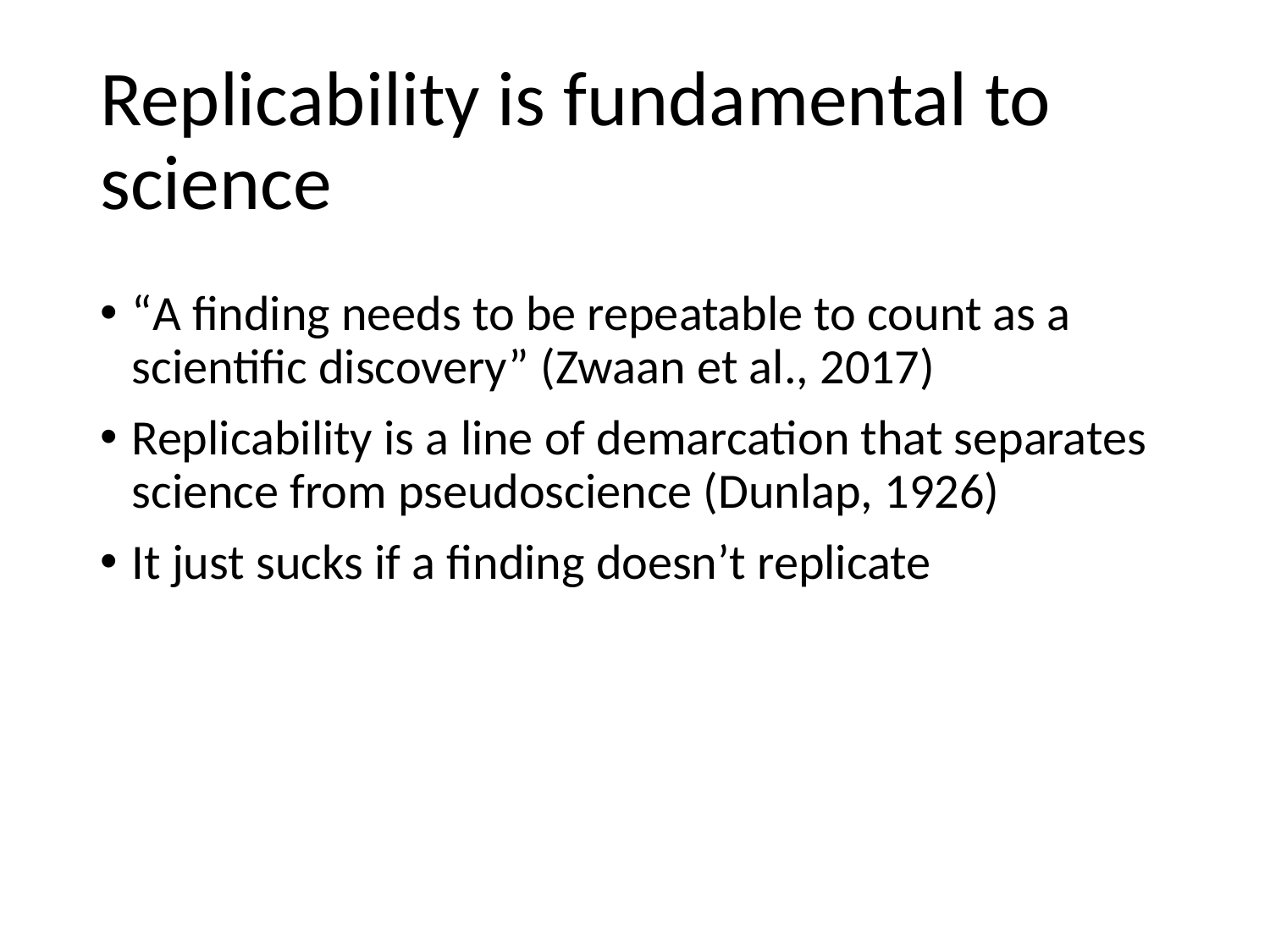

# Replicability is fundamental to science
“A finding needs to be repeatable to count as a scientific discovery” (Zwaan et al., 2017)
Replicability is a line of demarcation that separates science from pseudoscience (Dunlap, 1926)
It just sucks if a finding doesn’t replicate